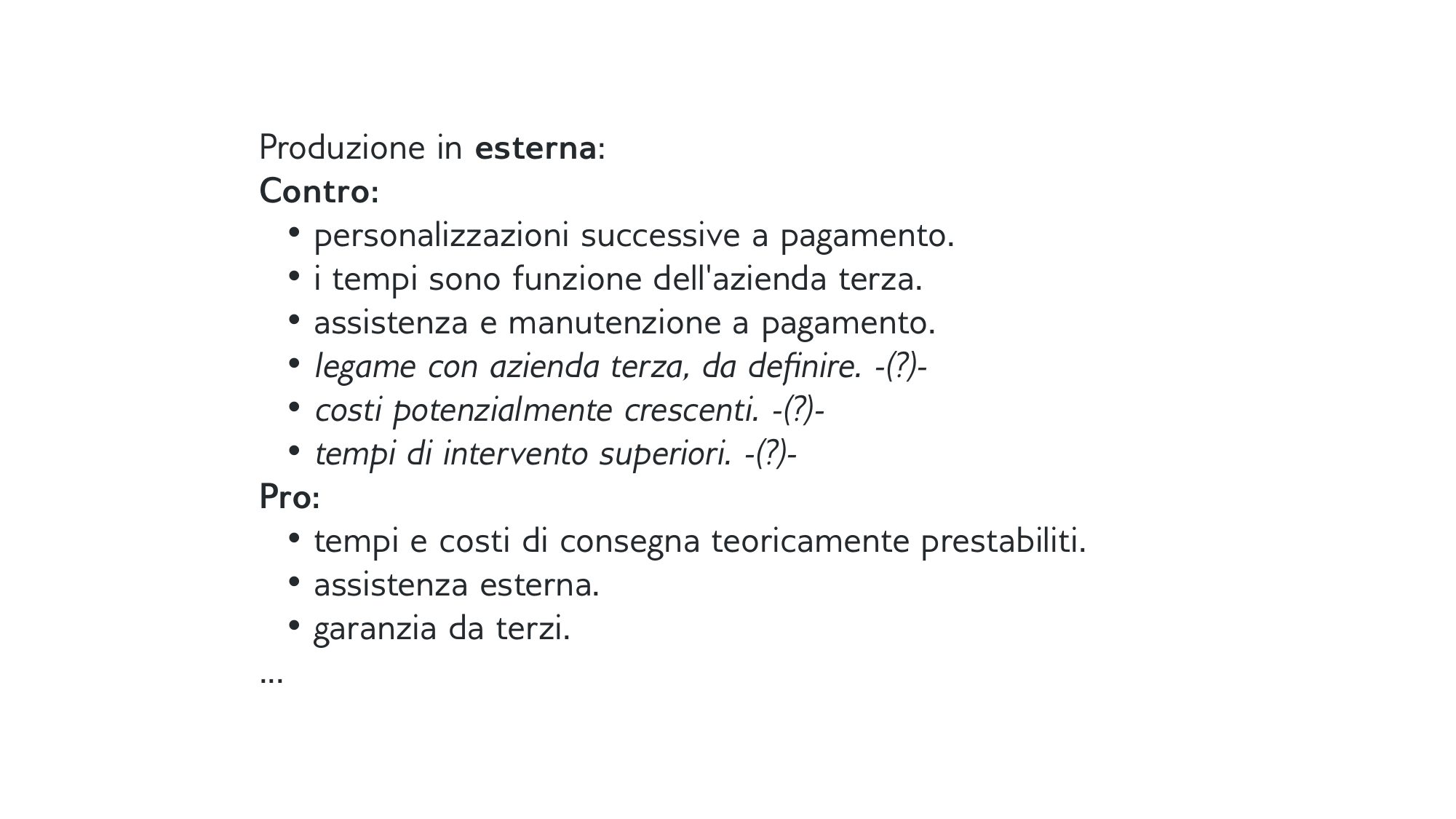

Produzione in esterna:
Contro:
personalizzazioni successive a pagamento.
i tempi sono funzione dell'azienda terza.
assistenza e manutenzione a pagamento.
legame con azienda terza, da definire. -(?)-
costi potenzialmente crescenti. -(?)-
tempi di intervento superiori. -(?)-
Pro:
tempi e costi di consegna teoricamente prestabiliti.
assistenza esterna.
garanzia da terzi.
...